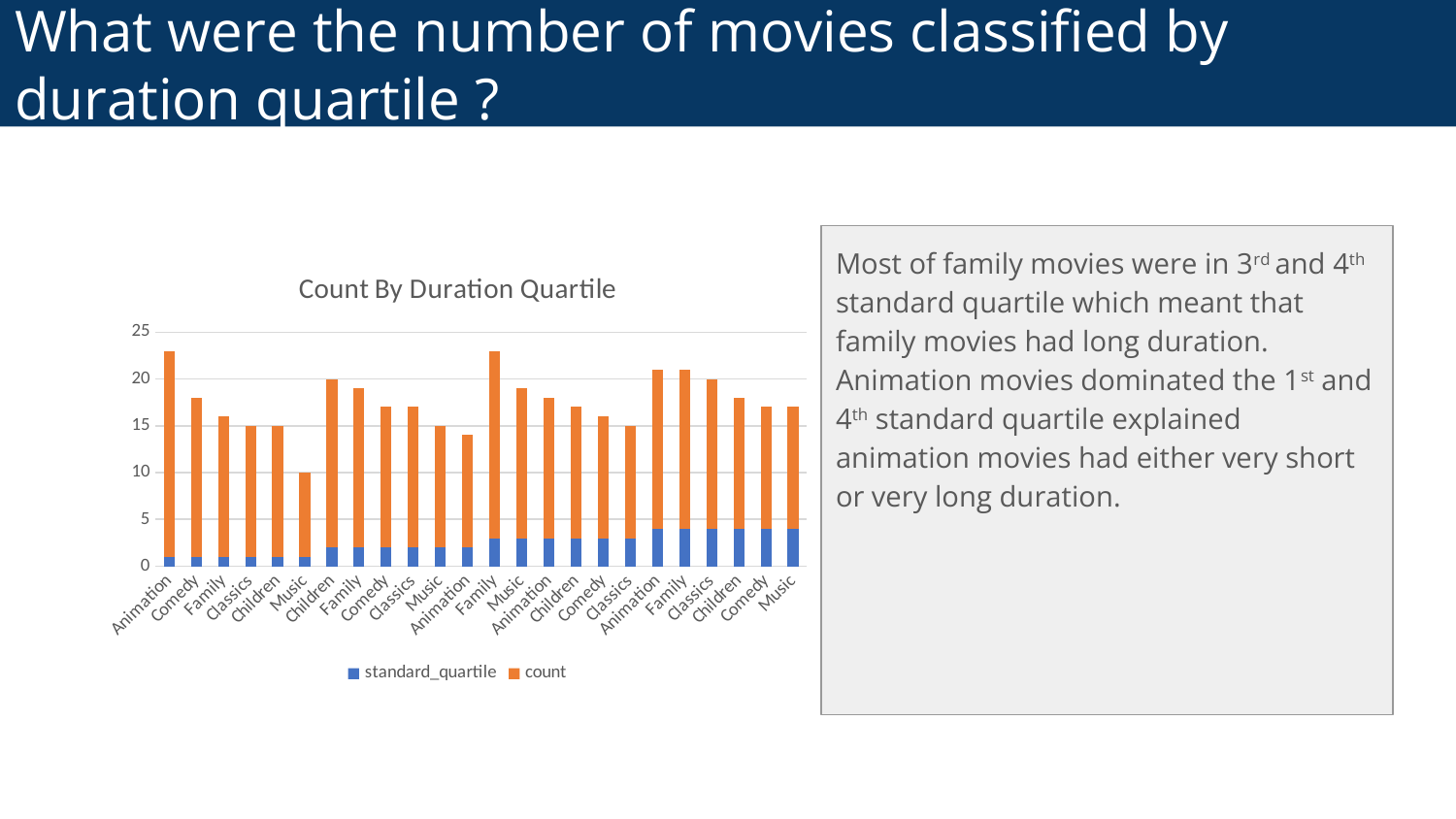

# What were the number of movies classified by duration quartile ?
Most of family movies were in 3rd and 4th standard quartile which meant that family movies had long duration. Animation movies dominated the 1st and 4th standard quartile explained animation movies had either very short or very long duration.

### Chart: Count By Duration Quartile

| Category | standard_quartile | count |
|---|---|---|
| Animation | 1.0 | 22.0 |
| Comedy | 1.0 | 17.0 |
| Family | 1.0 | 15.0 |
| Classics | 1.0 | 14.0 |
| Children | 1.0 | 14.0 |
| Music | 1.0 | 9.0 |
| Children | 2.0 | 18.0 |
| Family | 2.0 | 17.0 |
| Comedy | 2.0 | 15.0 |
| Classics | 2.0 | 15.0 |
| Music | 2.0 | 13.0 |
| Animation | 2.0 | 12.0 |
| Family | 3.0 | 20.0 |
| Music | 3.0 | 16.0 |
| Animation | 3.0 | 15.0 |
| Children | 3.0 | 14.0 |
| Comedy | 3.0 | 13.0 |
| Classics | 3.0 | 12.0 |
| Animation | 4.0 | 17.0 |
| Family | 4.0 | 17.0 |
| Classics | 4.0 | 16.0 |
| Children | 4.0 | 14.0 |
| Comedy | 4.0 | 13.0 |
| Music | 4.0 | 13.0 |